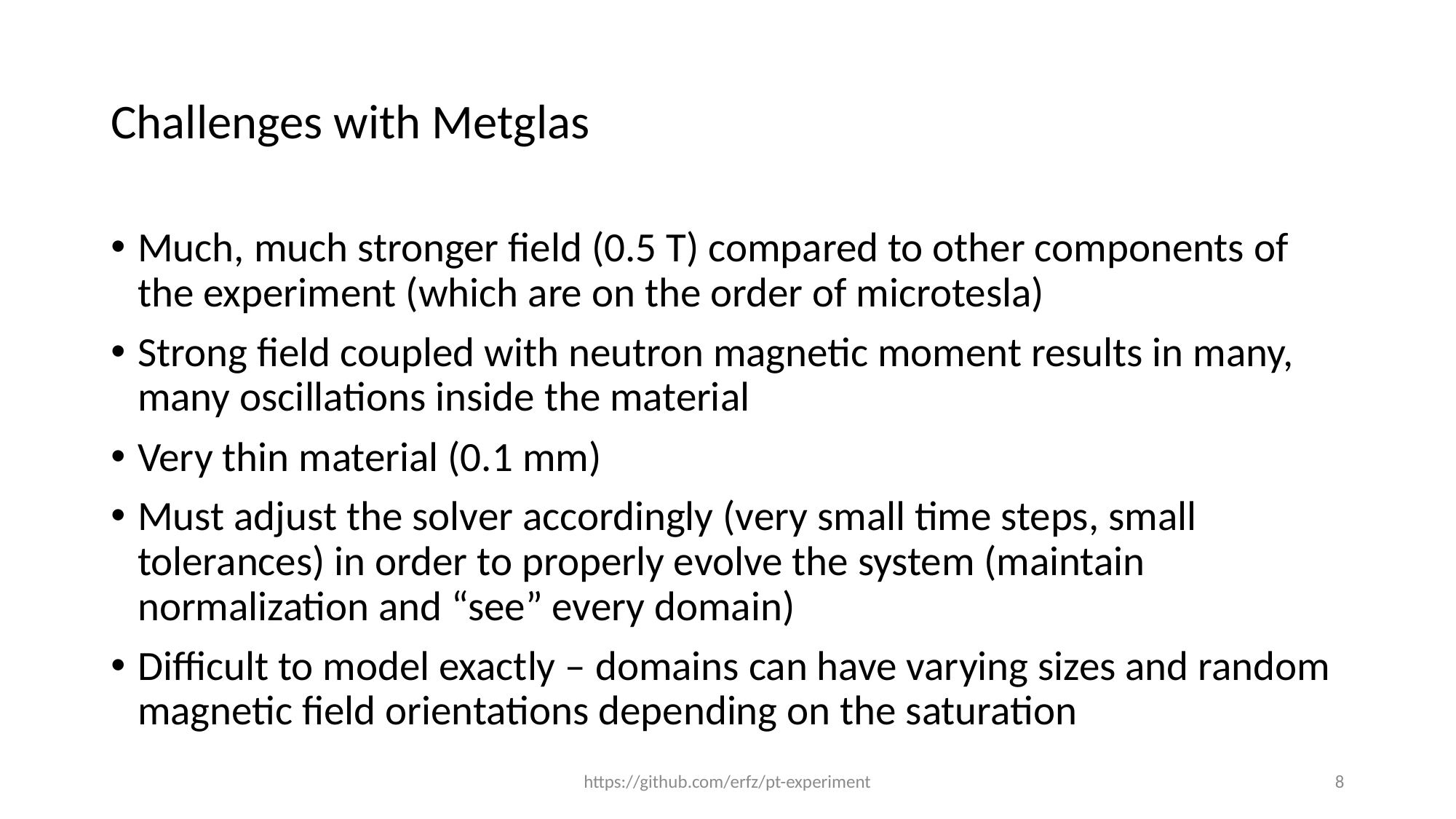

# Challenges with Metglas
Much, much stronger field (0.5 T) compared to other components of the experiment (which are on the order of microtesla)
Strong field coupled with neutron magnetic moment results in many, many oscillations inside the material
Very thin material (0.1 mm)
Must adjust the solver accordingly (very small time steps, small tolerances) in order to properly evolve the system (maintain normalization and “see” every domain)
Difficult to model exactly – domains can have varying sizes and random magnetic field orientations depending on the saturation

https://github.com/erfz/pt-experiment
8